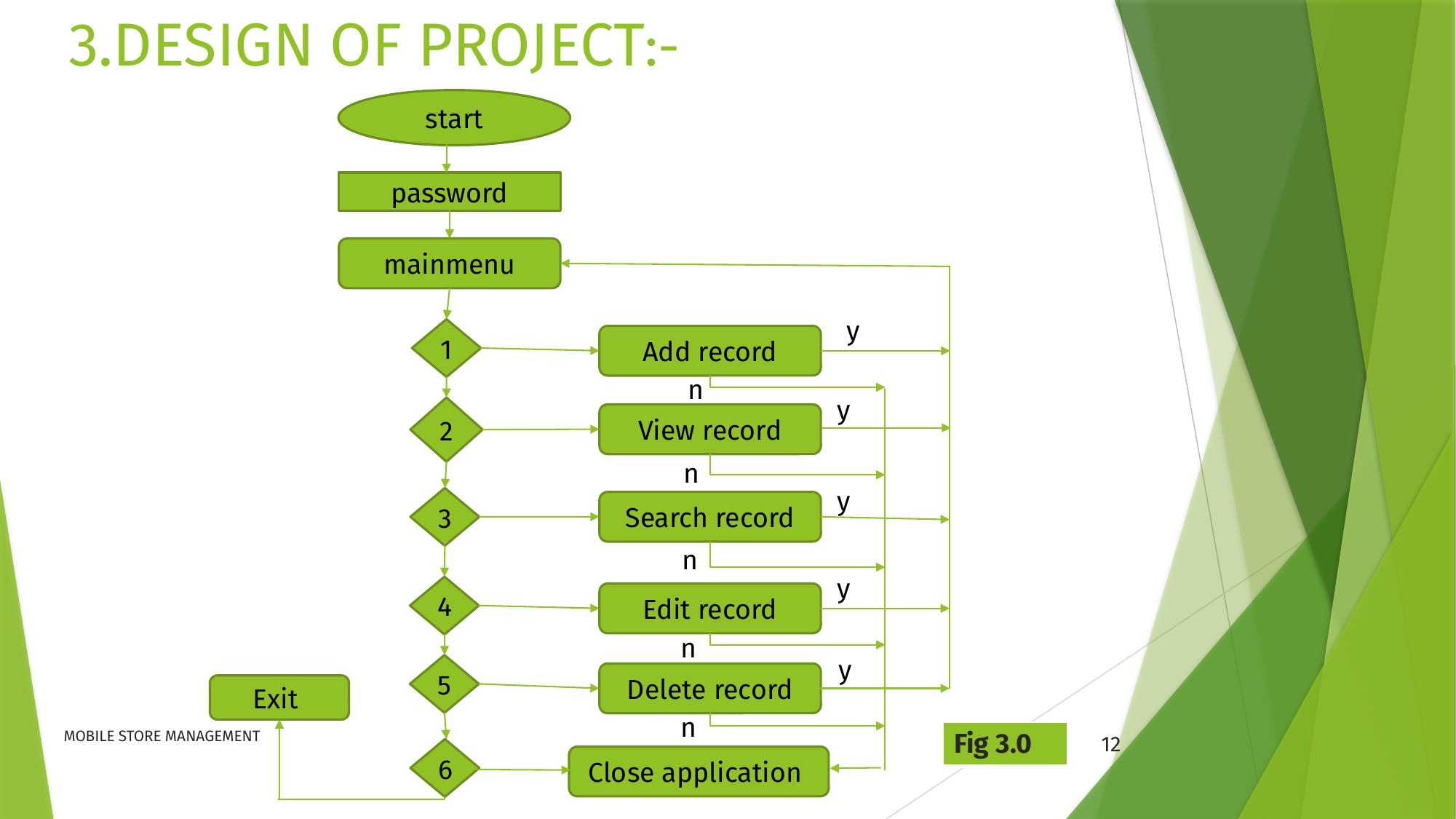

# 3.DESIGN OF PROJECT:-
start

password
mainmenu
y
1
Add record
n

y
2
View record
n

y
3
Search record
n

y
4
Edit record
n

y
5
Delete record
Exit
n

MOBILE STORE MANAGEMENT
12
| Fig 3.0 |
| --- |
6
Close application